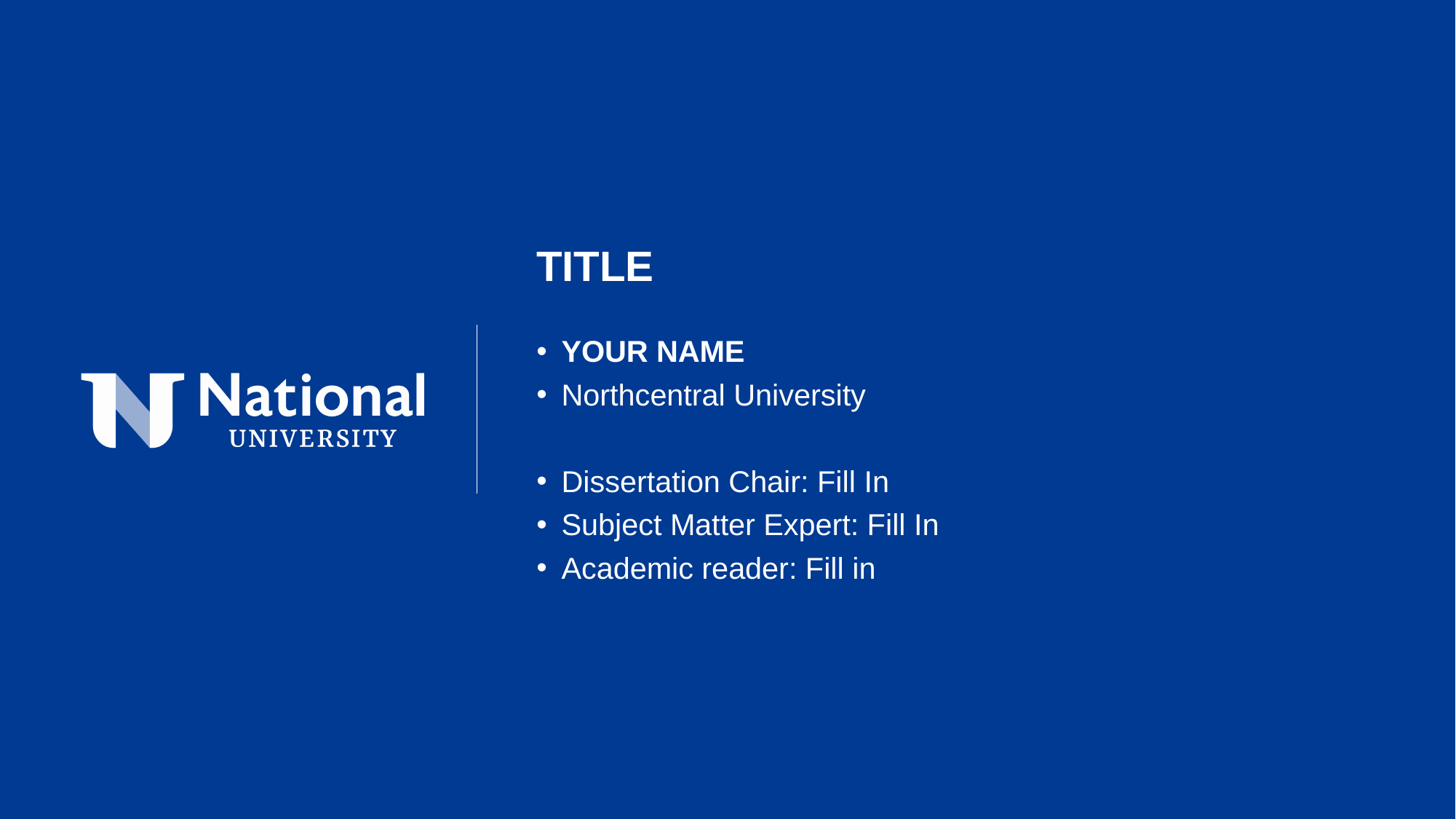

TITLE
YOUR NAME
Northcentral University

Dissertation Chair: Fill In
Subject Matter Expert: Fill In
Academic reader: Fill in